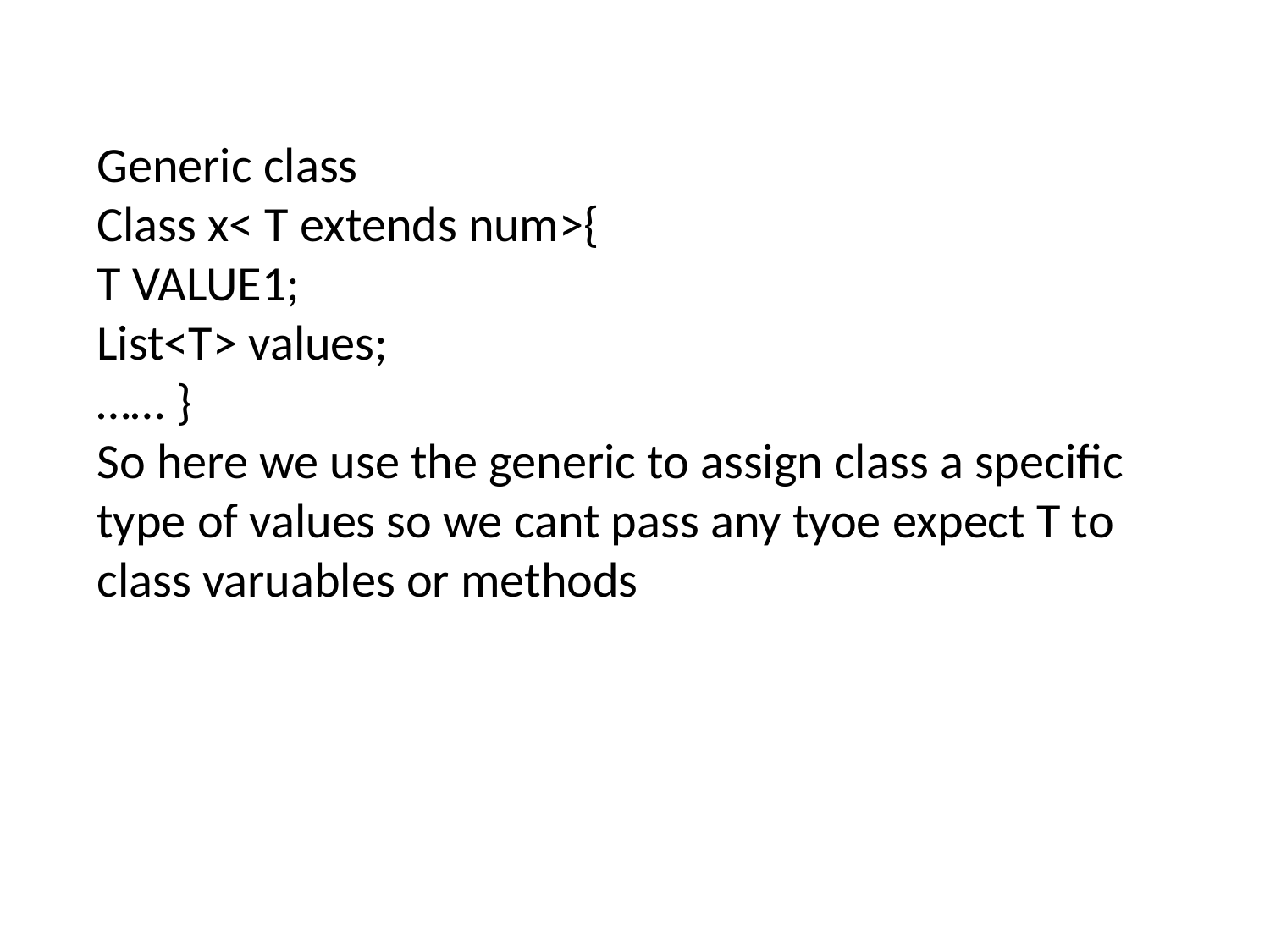

Generic class
Class x< T extends num>{
T VALUE1;
List<T> values;
…… }
So here we use the generic to assign class a specific type of values so we cant pass any tyoe expect T to class varuables or methods